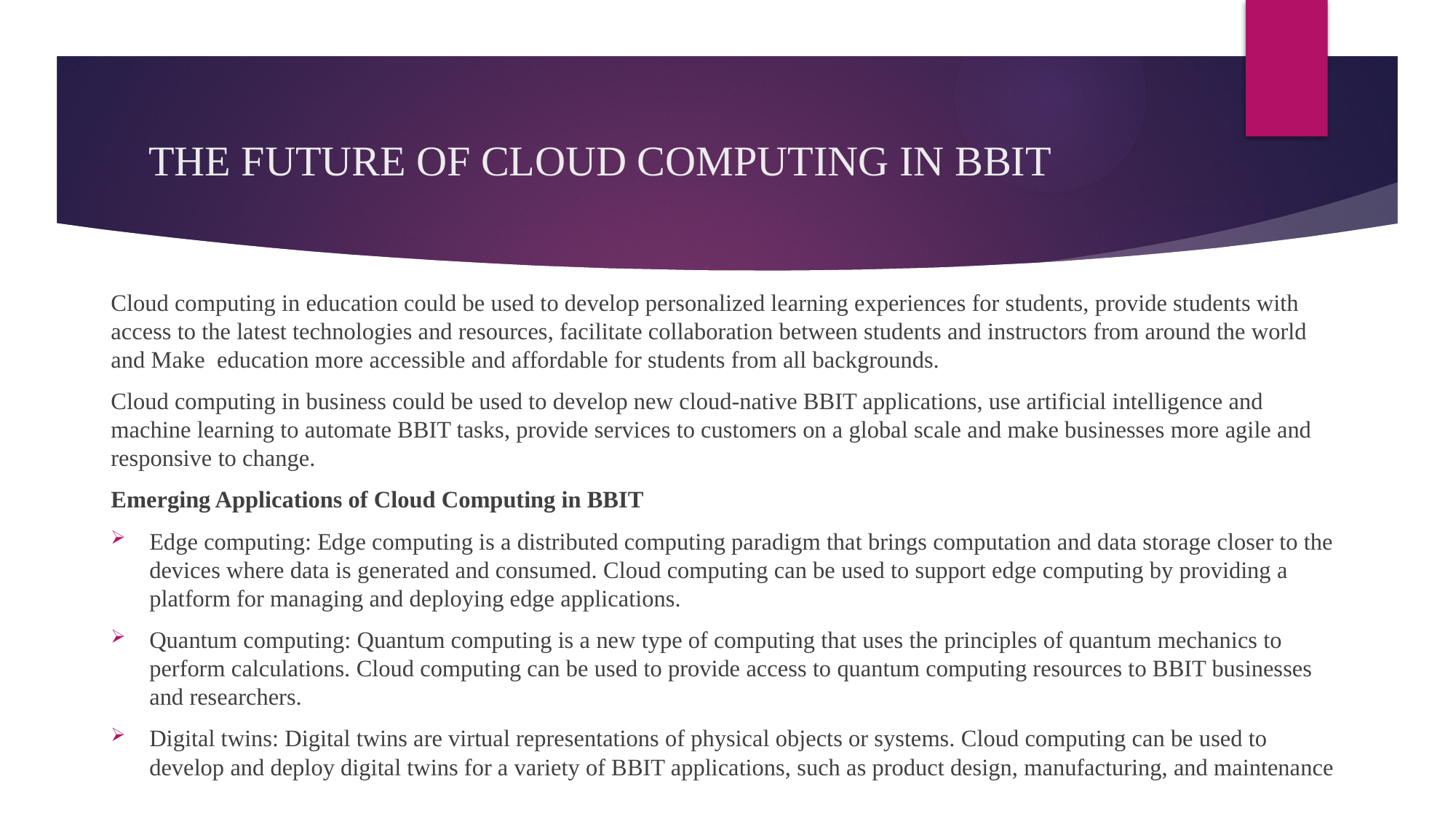

# THE FUTURE OF CLOUD COMPUTING IN BBIT
Cloud computing in education could be used to develop personalized learning experiences for students, provide students with access to the latest technologies and resources, facilitate collaboration between students and instructors from around the world and Make  education more accessible and affordable for students from all backgrounds.
Cloud computing in business could be used to develop new cloud-native BBIT applications, use artificial intelligence and machine learning to automate BBIT tasks, provide services to customers on a global scale and make businesses more agile and responsive to change.
Emerging Applications of Cloud Computing in BBIT
Edge computing: Edge computing is a distributed computing paradigm that brings computation and data storage closer to the devices where data is generated and consumed. Cloud computing can be used to support edge computing by providing a platform for managing and deploying edge applications.
Quantum computing: Quantum computing is a new type of computing that uses the principles of quantum mechanics to perform calculations. Cloud computing can be used to provide access to quantum computing resources to BBIT businesses and researchers.
Digital twins: Digital twins are virtual representations of physical objects or systems. Cloud computing can be used to develop and deploy digital twins for a variety of BBIT applications, such as product design, manufacturing, and maintenance